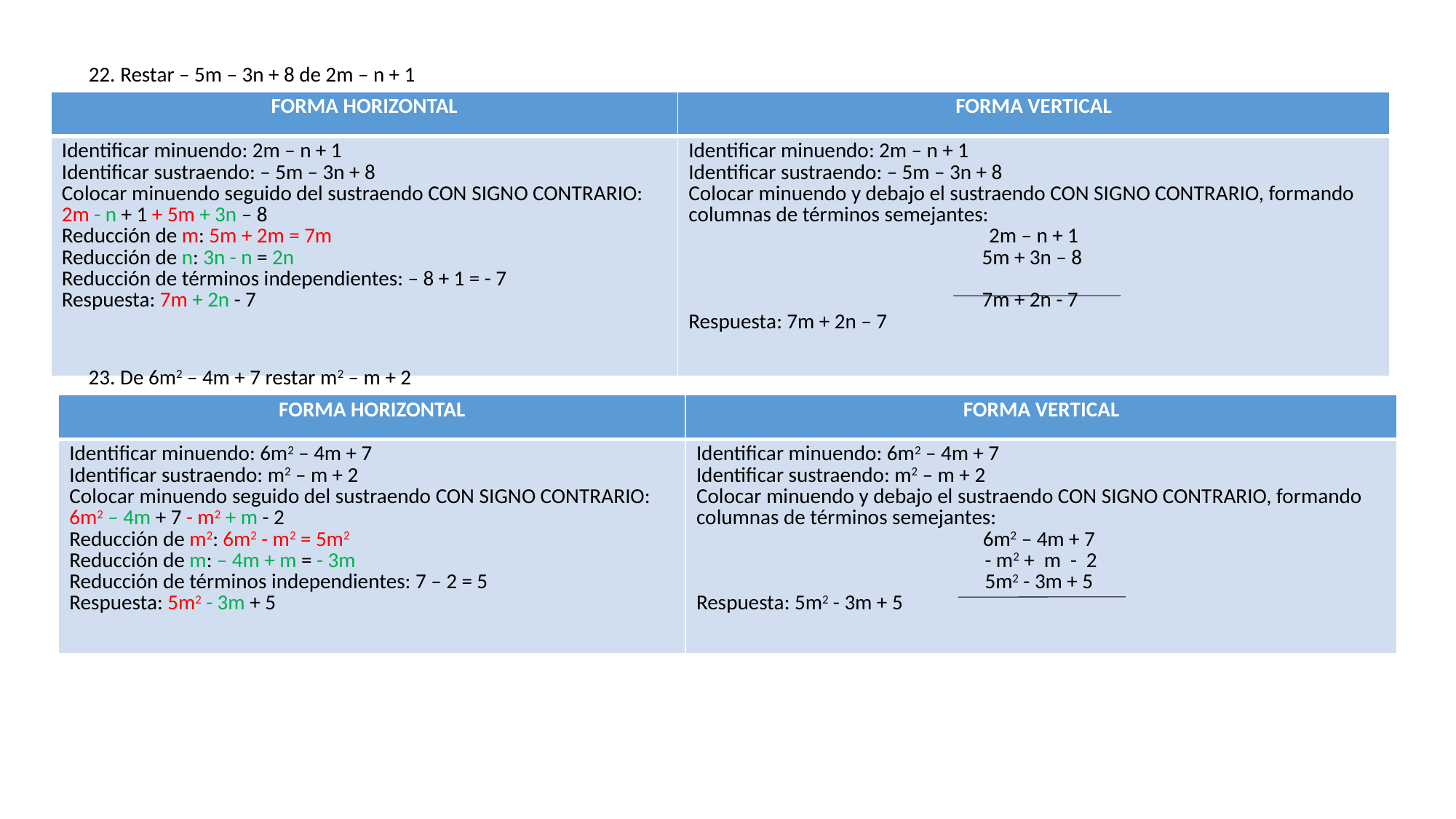

22. Restar – 5m – 3n + 8 de 2m – n + 1
| FORMA HORIZONTAL | FORMA VERTICAL |
| --- | --- |
| Identificar minuendo: 2m – n + 1 Identificar sustraendo: – 5m – 3n + 8 Colocar minuendo seguido del sustraendo CON SIGNO CONTRARIO: 2m - n + 1 + 5m + 3n – 8 Reducción de m: 5m + 2m = 7m Reducción de n: 3n - n = 2n Reducción de términos independientes: – 8 + 1 = - 7 Respuesta: 7m + 2n - 7 | Identificar minuendo: 2m – n + 1 Identificar sustraendo: – 5m – 3n + 8 Colocar minuendo y debajo el sustraendo CON SIGNO CONTRARIO, formando columnas de términos semejantes: 2m – n + 1 5m + 3n – 8 7m + 2n - 7 Respuesta: 7m + 2n – 7 |
23. De 6m2 – 4m + 7 restar m2 – m + 2
| FORMA HORIZONTAL | FORMA VERTICAL |
| --- | --- |
| Identificar minuendo: 6m2 – 4m + 7 Identificar sustraendo: m2 – m + 2 Colocar minuendo seguido del sustraendo CON SIGNO CONTRARIO: 6m2 – 4m + 7 - m2 + m - 2 Reducción de m2: 6m2 - m2 = 5m2 Reducción de m: – 4m + m = - 3m Reducción de términos independientes: 7 – 2 = 5 Respuesta: 5m2 - 3m + 5 | Identificar minuendo: 6m2 – 4m + 7 Identificar sustraendo: m2 – m + 2 Colocar minuendo y debajo el sustraendo CON SIGNO CONTRARIO, formando columnas de términos semejantes: 6m2 – 4m + 7 - m2 + m - 2 5m2 - 3m + 5 Respuesta: 5m2 - 3m + 5 |